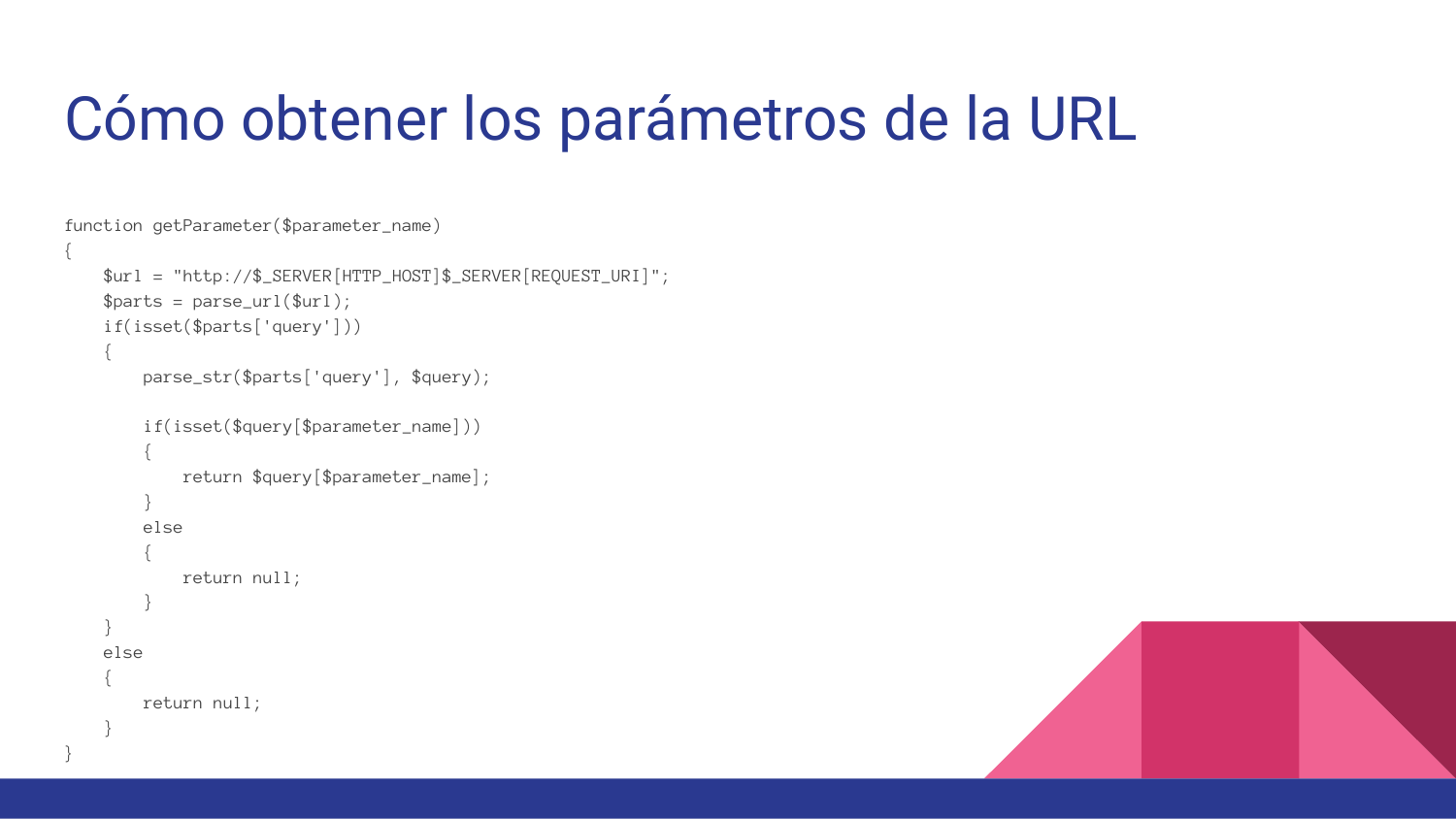

# Cómo obtener los parámetros de la URL
function getParameter($parameter_name)
{
    $url = "http://$_SERVER[HTTP_HOST]$_SERVER[REQUEST_URI]";
    $parts = parse_url($url);
    if(isset($parts['query']))
    {
        parse_str($parts['query'], $query);

        if(isset($query[$parameter_name]))
        {
            return $query[$parameter_name];
        }
        else
        {
            return null;
        }
    }
    else
    {
        return null;
    }
}